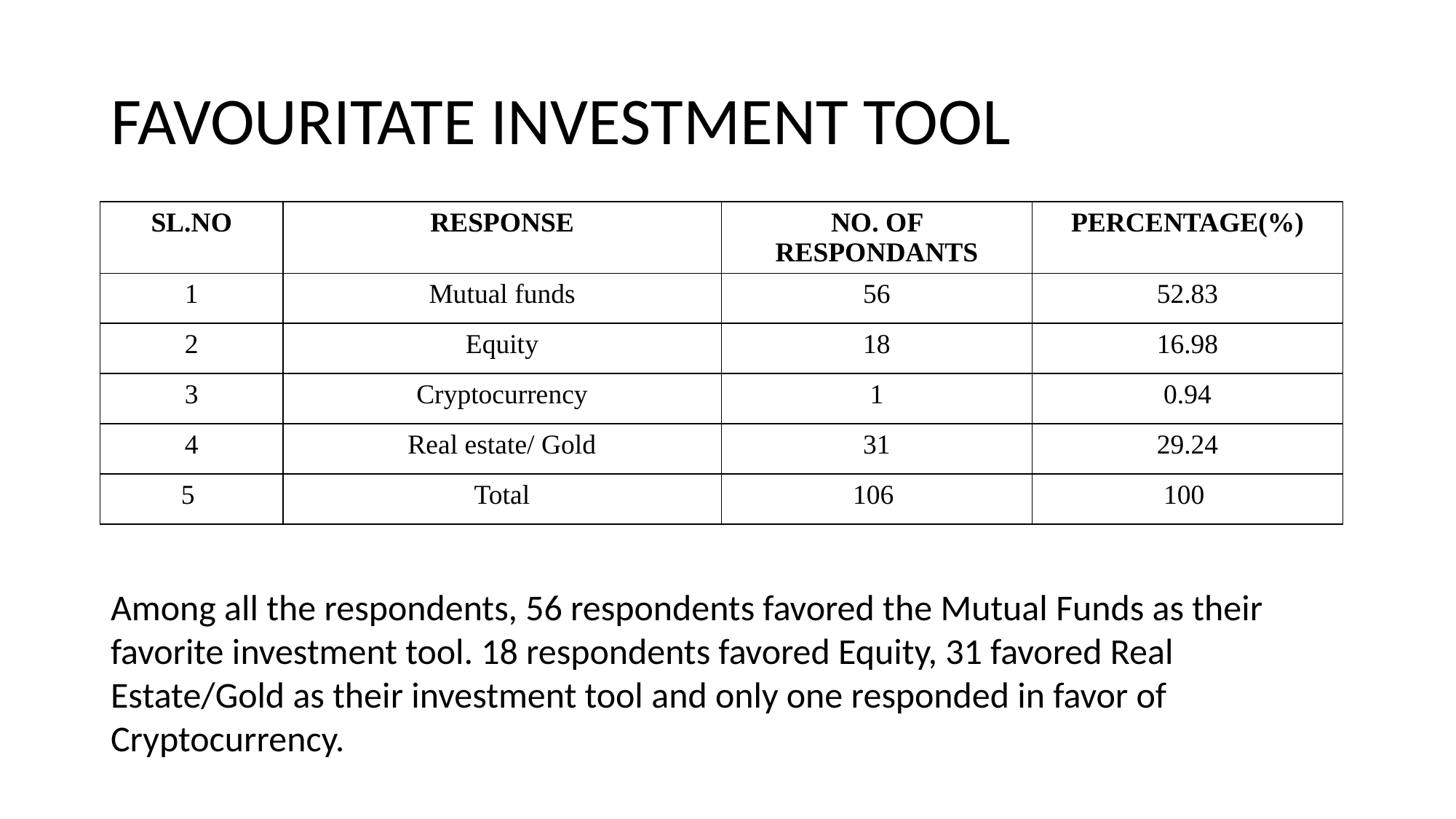

# FAVOURITATE INVESTMENT TOOL
| SL.NO | RESPONSE | NO. OF RESPONDANTS | PERCENTAGE(%) |
| --- | --- | --- | --- |
| 1 | Mutual funds | 56 | 52.83 |
| 2 | Equity | 18 | 16.98 |
| 3 | Cryptocurrency | 1 | 0.94 |
| 4 | Real estate/ Gold | 31 | 29.24 |
| 5 | Total | 106 | 100 |
Among all the respondents, 56 respondents favored the Mutual Funds as their favorite investment tool. 18 respondents favored Equity, 31 favored Real Estate/Gold as their investment tool and only one responded in favor of Cryptocurrency.